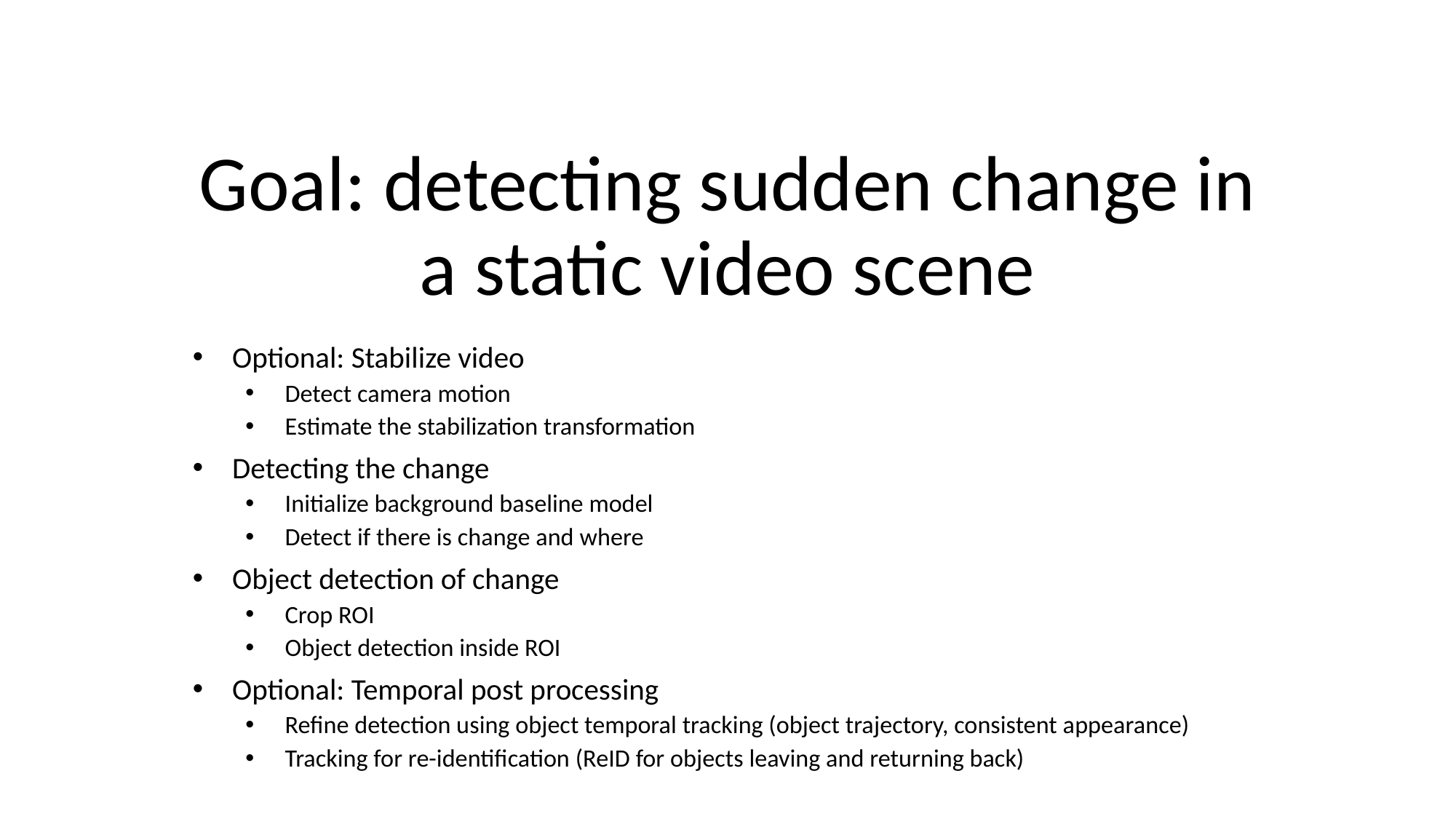

# Goal: detecting sudden change in a static video scene
Optional: Stabilize video
Detect camera motion
Estimate the stabilization transformation
Detecting the change
Initialize background baseline model
Detect if there is change and where
Object detection of change
Crop ROI
Object detection inside ROI
Optional: Temporal post processing
Refine detection using object temporal tracking (object trajectory, consistent appearance)
Tracking for re-identification (ReID for objects leaving and returning back)